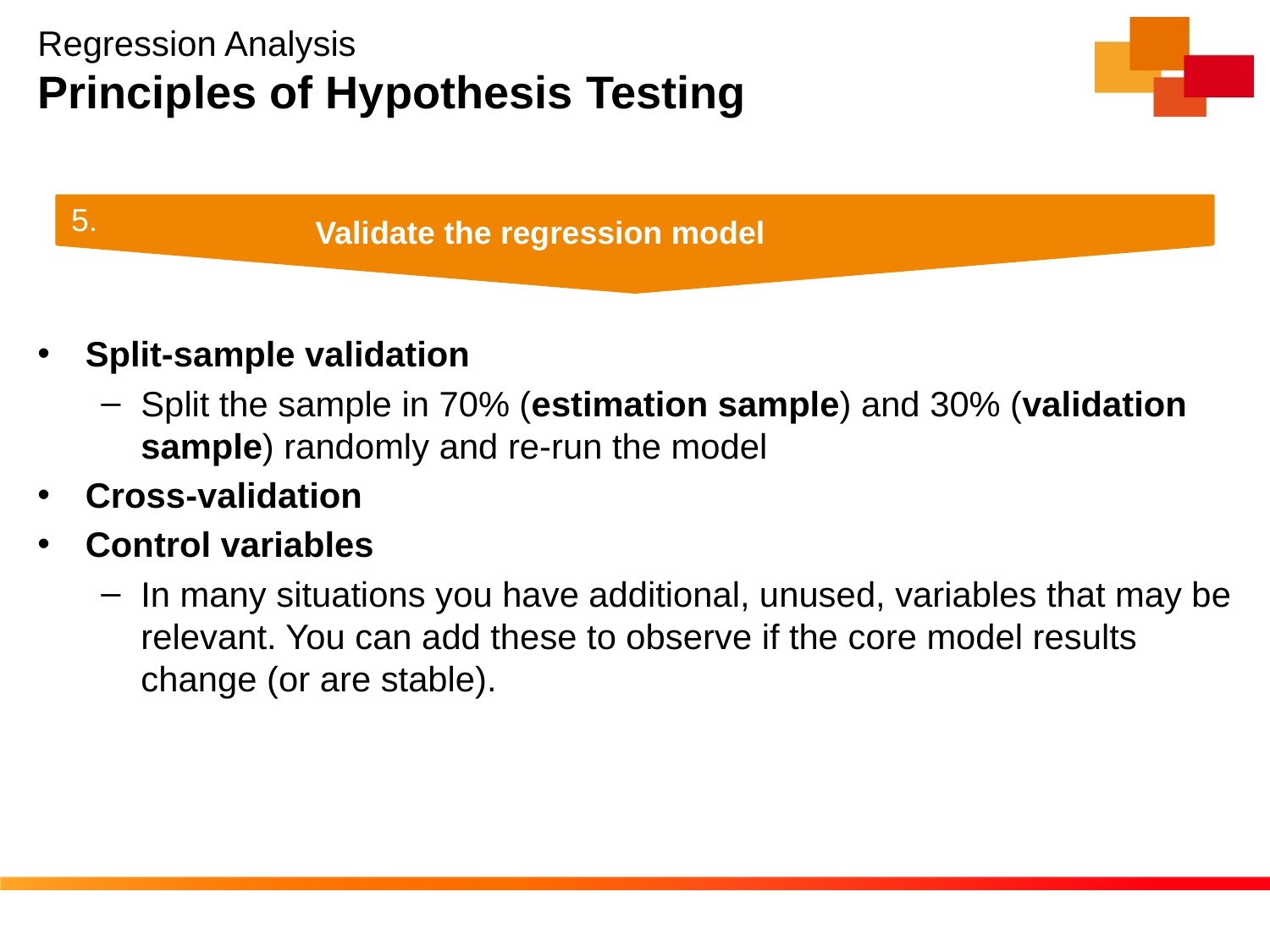

# Regression Analysis Principles of Hypothesis Testing

5.
Validate the regression model

Split-sample validation
Split the sample in 70% (estimation sample) and 30% (validation sample) randomly and re-run the model
Cross-validation
Control variables
In many situations you have additional, unused, variables that may be relevant. You can add these to observe if the core model results change (or are stable).